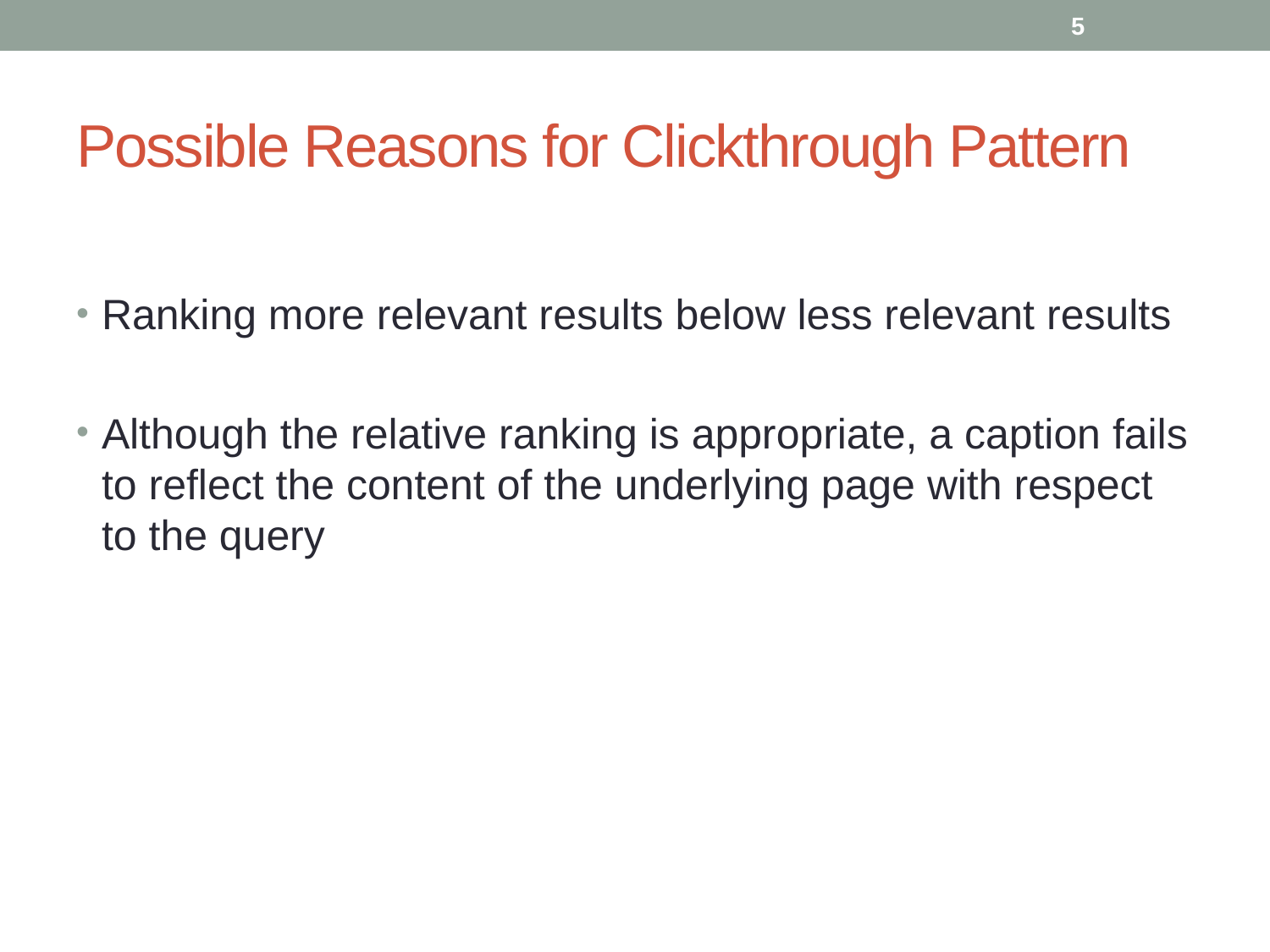

5
# Possible Reasons for Clickthrough Pattern

Ranking more relevant results below less relevant results

Although the relative ranking is appropriate, a caption fails to reflect the content of the underlying page with respect to the query